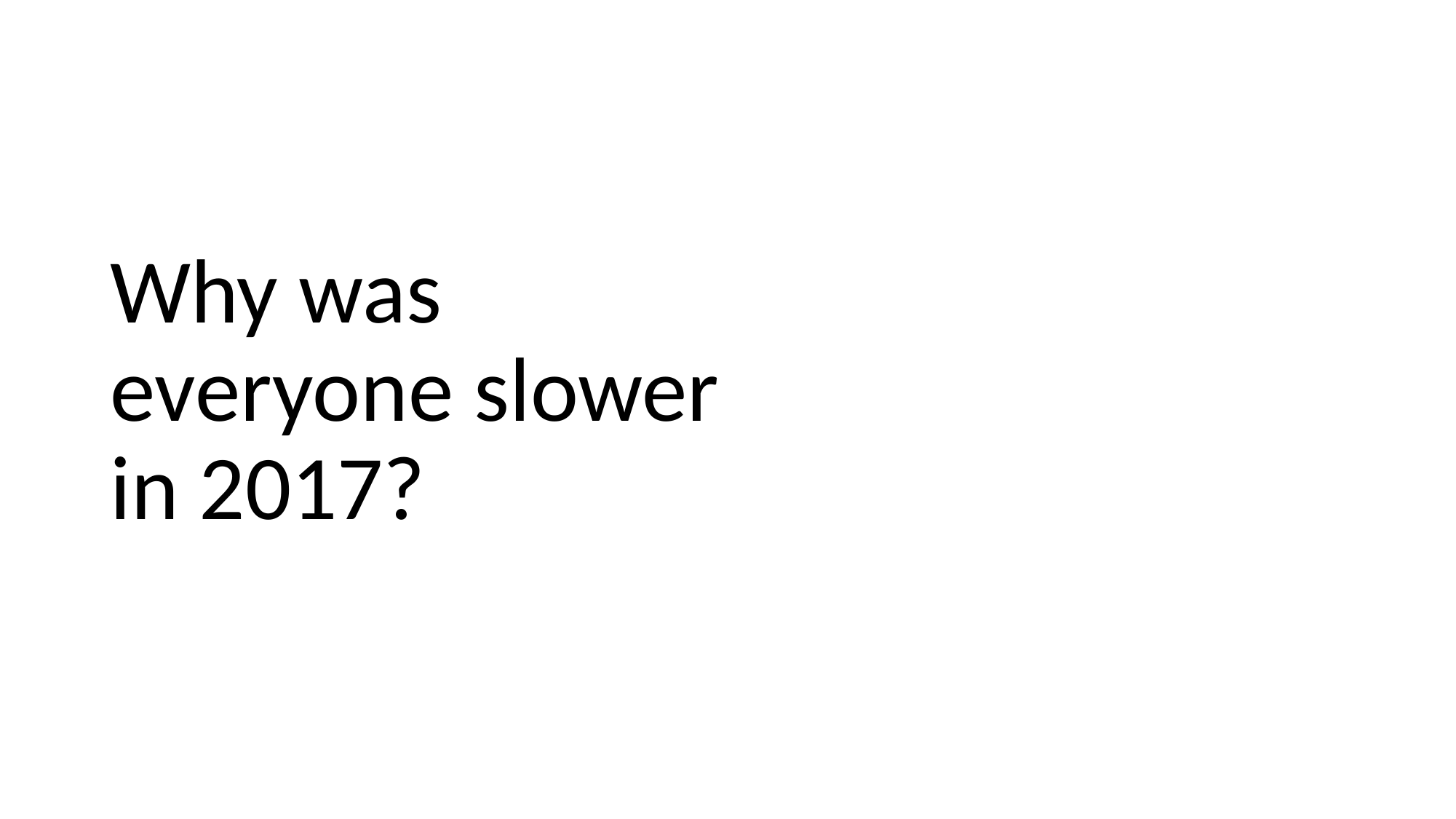

# Why was everyone slower in 2017?